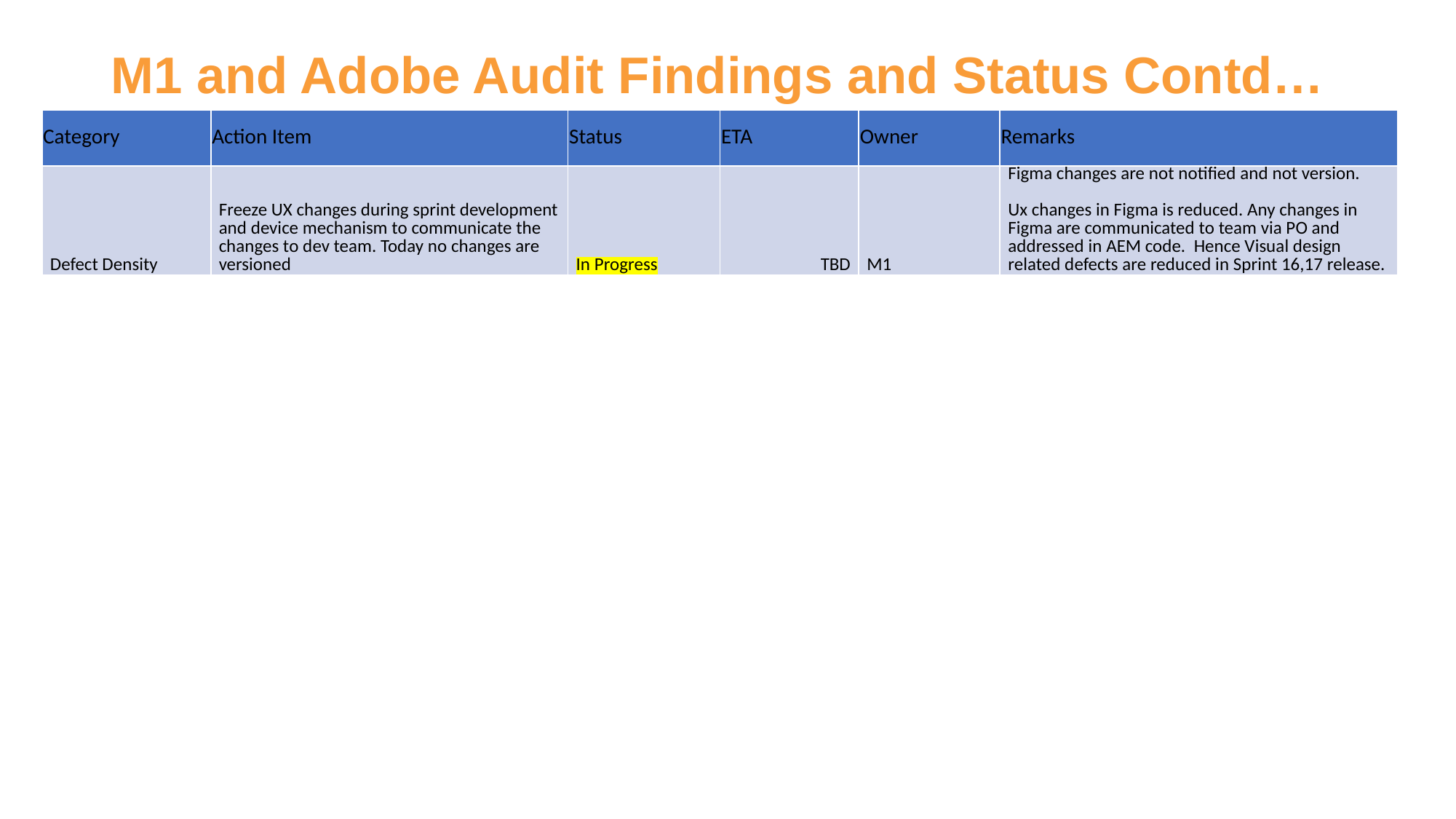

# M1 and Adobe Audit Findings and Status Contd…
| Category | Action Item | Status | ETA | Owner | Remarks |
| --- | --- | --- | --- | --- | --- |
| Defect Density | Freeze UX changes during sprint development and device mechanism to communicate the changes to dev team. Today no changes are versioned | In Progress | TBD | M1 | Figma changes are not notified and not version. Ux changes in Figma is reduced. Any changes in Figma are communicated to team via PO and addressed in AEM code. Hence Visual design related defects are reduced in Sprint 16,17 release. |